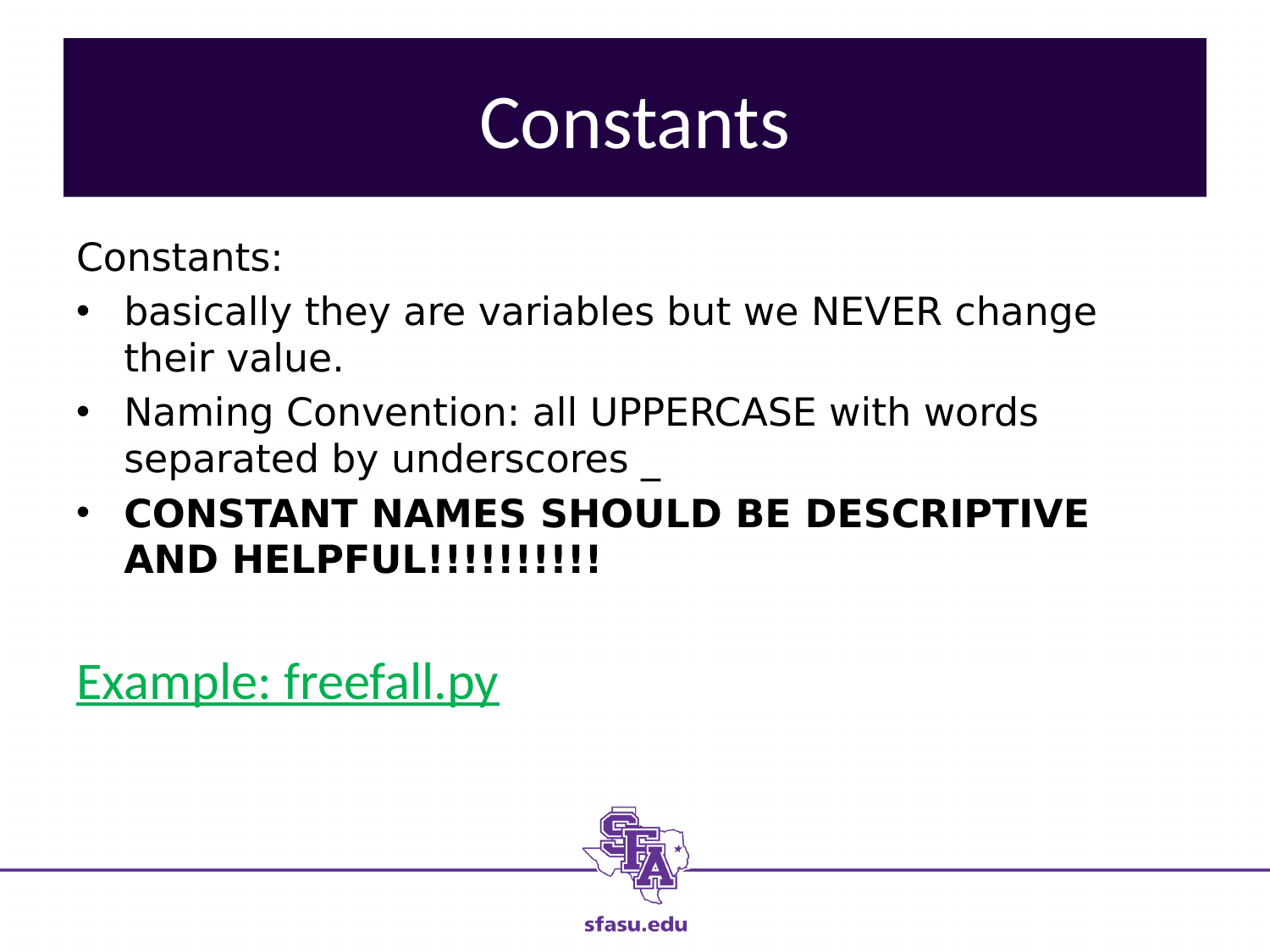

# Constants
Constants:
basically they are variables but we NEVER change their value.
Naming Convention: all UPPERCASE with words separated by underscores _
CONSTANT NAMES SHOULD BE DESCRIPTIVE AND HELPFUL!!!!!!!!!!

Example: freefall.py